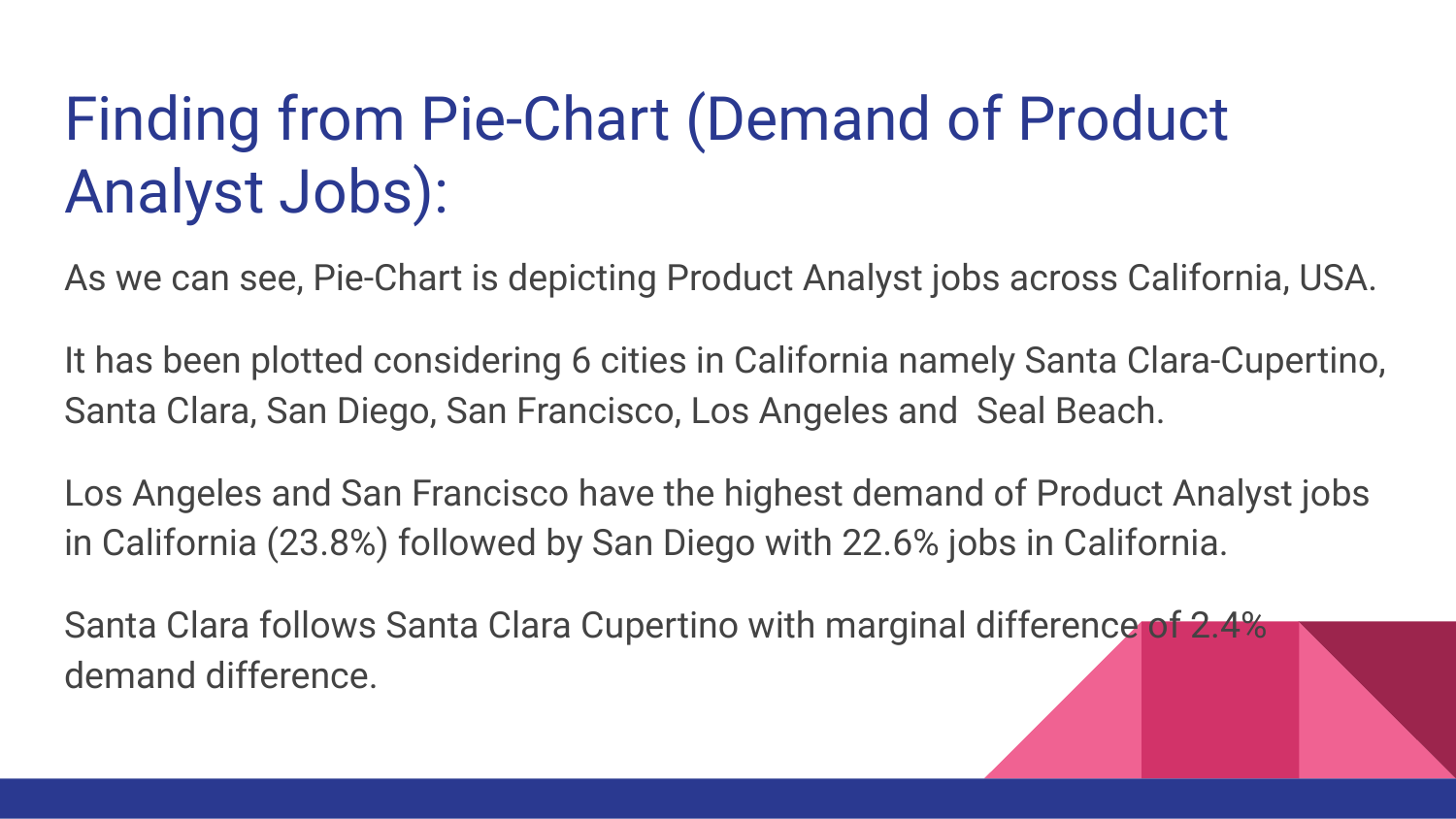

# Finding from Pie-Chart (Demand of Product Analyst Jobs):
As we can see, Pie-Chart is depicting Product Analyst jobs across California, USA.
It has been plotted considering 6 cities in California namely Santa Clara-Cupertino, Santa Clara, San Diego, San Francisco, Los Angeles and  Seal Beach.
Los Angeles and San Francisco have the highest demand of Product Analyst jobs in California (23.8%) followed by San Diego with 22.6% jobs in California.
Santa Clara follows Santa Clara Cupertino with marginal difference of 2.4% demand difference.